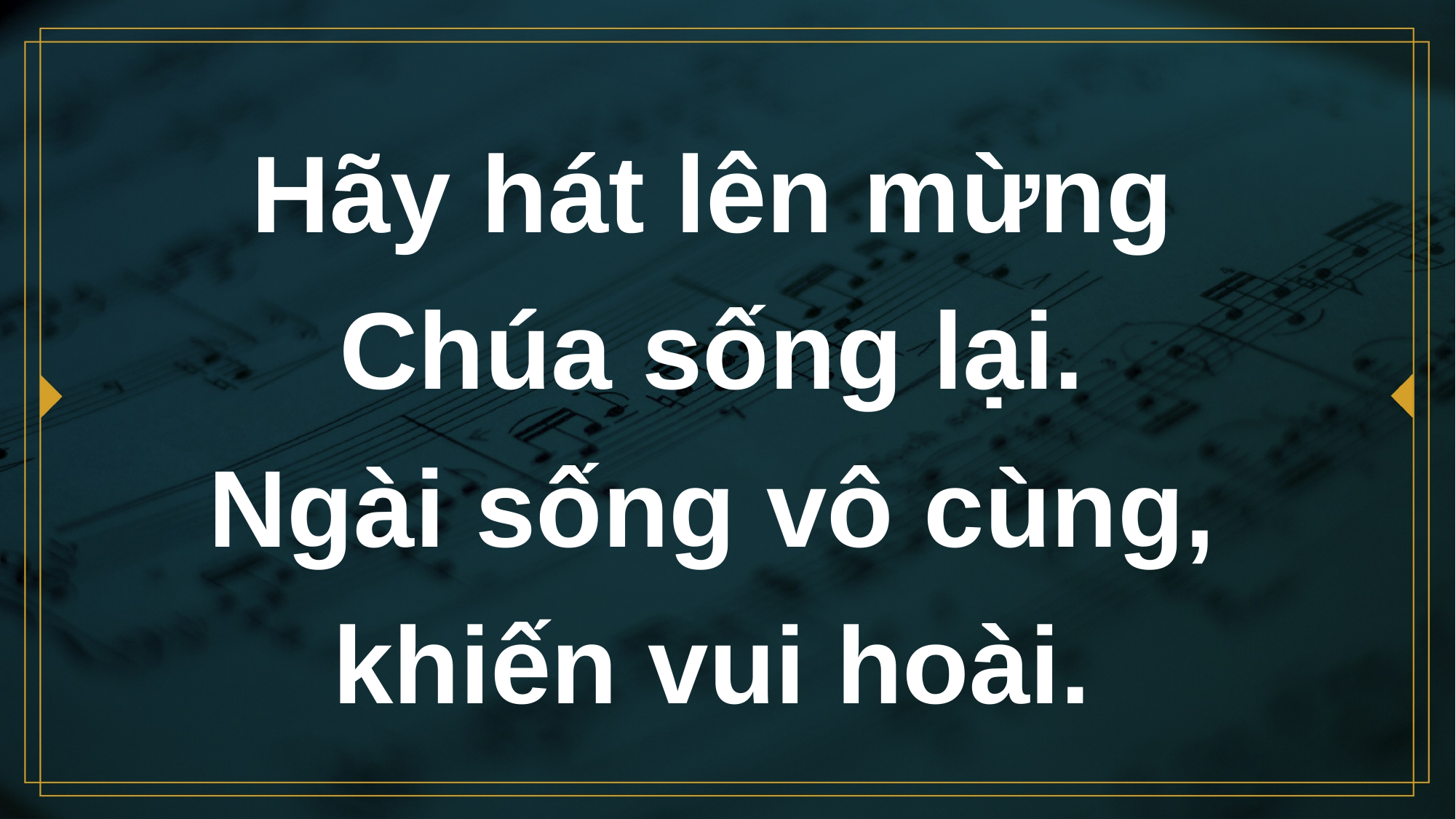

# Hãy hát lên mừng Chúa sống lại. Ngài sống vô cùng, khiến vui hoài.